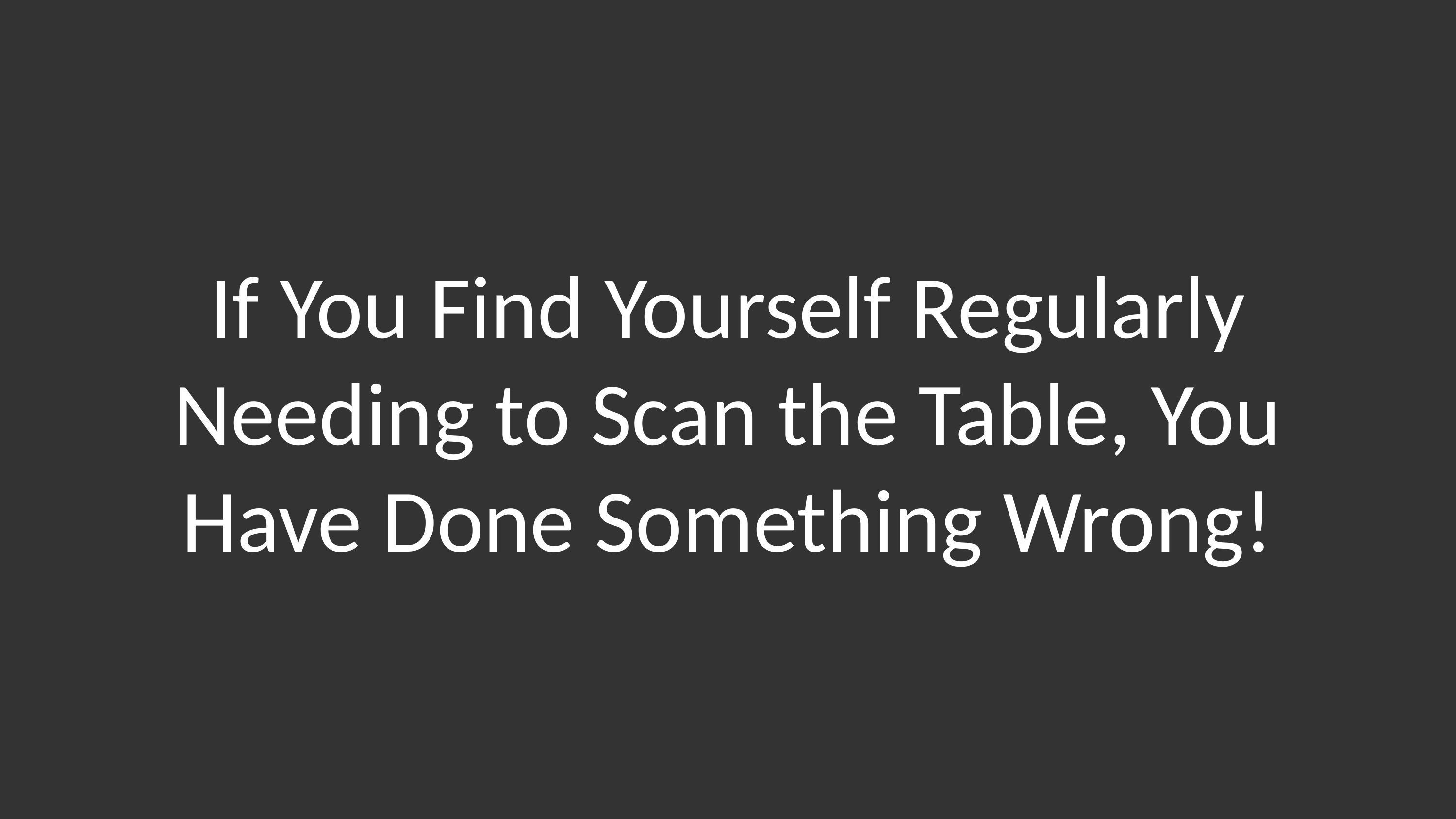

# If You Find Yourself Regularly Needing to Scan the Table, You Have Done Something Wrong!